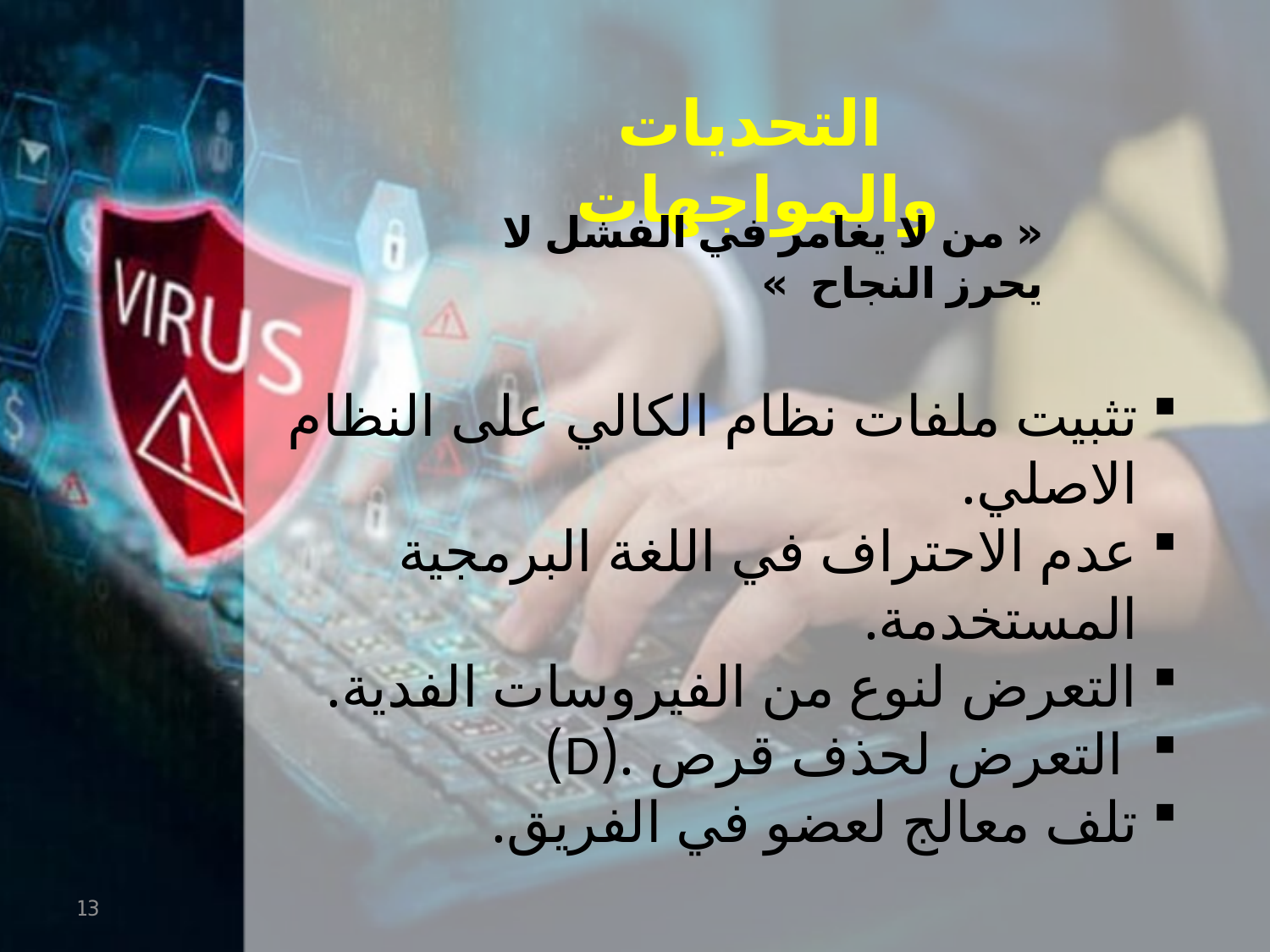

التحديات والمواجهات

« من لا يغامر في الفشل لا يحرز النجاح  »

تثبيت ملفات نظام الكالي على النظام الاصلي.
عدم الاحتراف في اللغة البرمجية المستخدمة.
التعرض لنوع من الفيروسات الفدية.
 التعرض لحذف قرص .(D)
تلف معالج لعضو في الفريق.

13